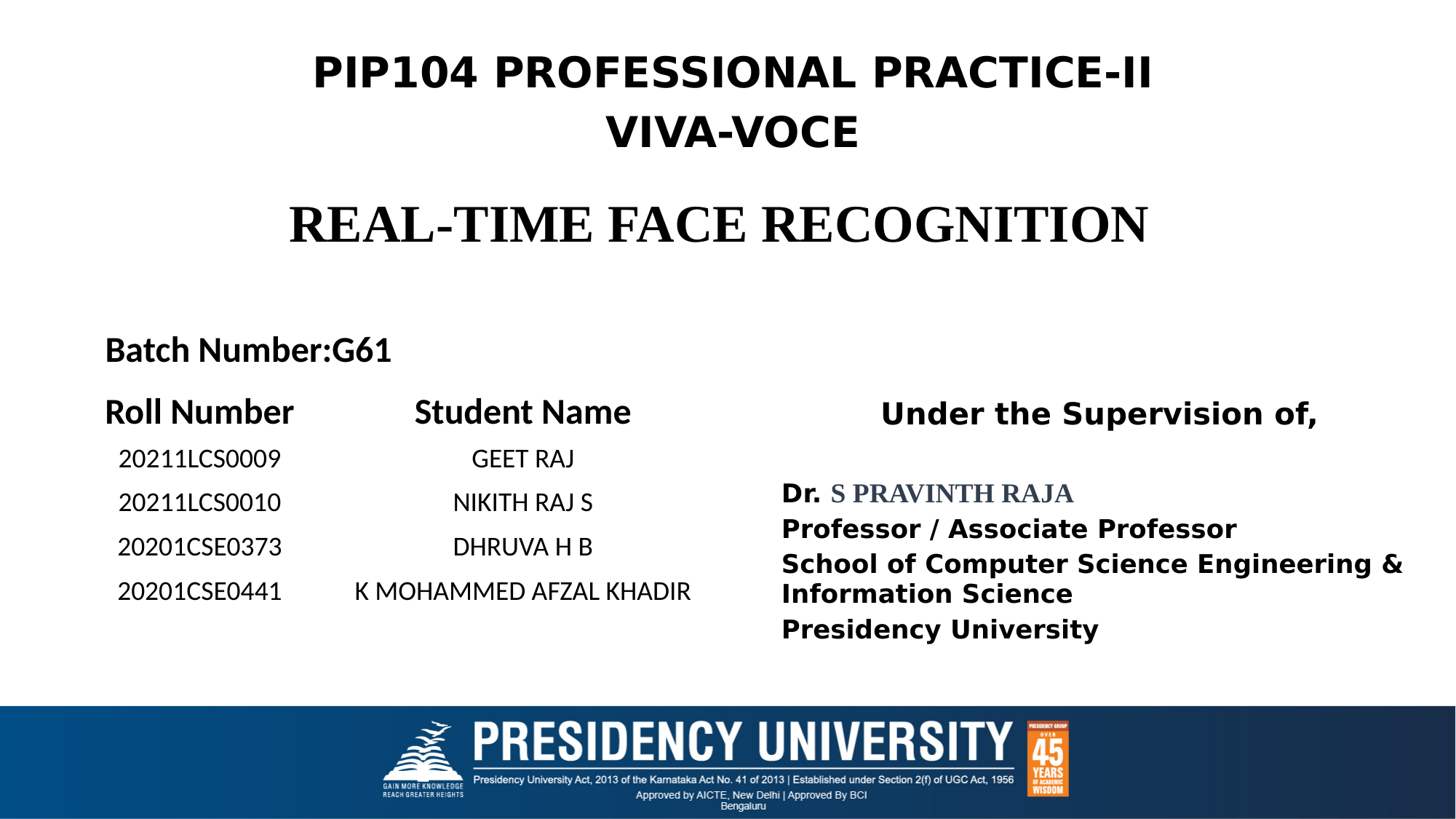

PIP104 PROFESSIONAL PRACTICE-II
VIVA-VOCE
# REAL-TIME FACE RECOGNITION
Batch Number:G61

Under the Supervision of,

Dr. S PRAVINTH RAJA
Professor / Associate Professor
School of Computer Science Engineering & Information Science
Presidency University

| Roll Number | Student Name |
| --- | --- |
| 20211LCS0009 | GEET RAJ |
| 20211LCS0010 | NIKITH RAJ S |
| 20201CSE0373 | DHRUVA H B |
| 20201CSE0441 | K MOHAMMED AFZAL KHADIR |
|  |  |